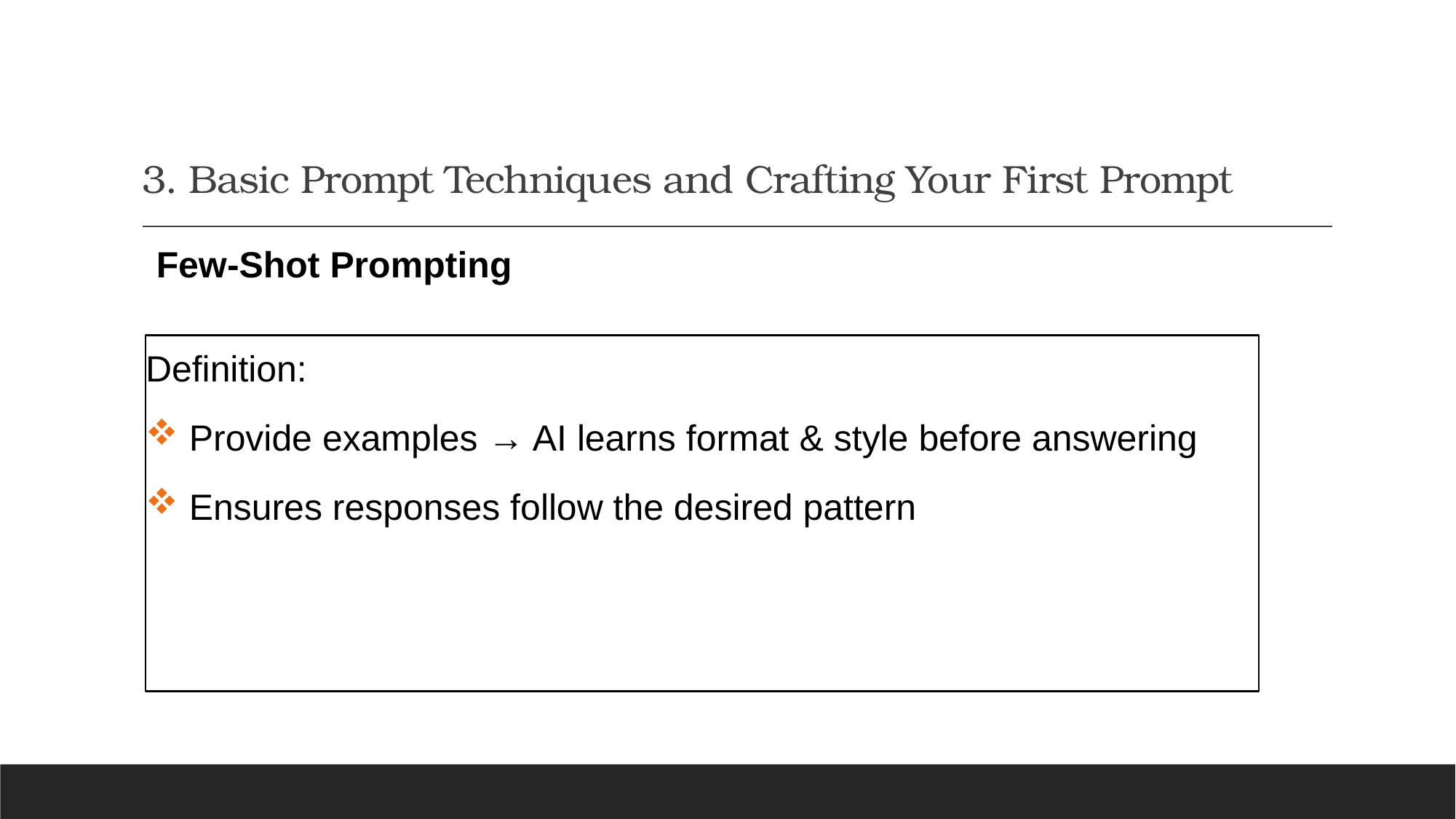

# 3. Basic Prompt Techniques and Crafting Your First Prompt
Few-Shot Prompting
Definition:
 Provide examples → AI learns format & style before answering
 Ensures responses follow the desired pattern